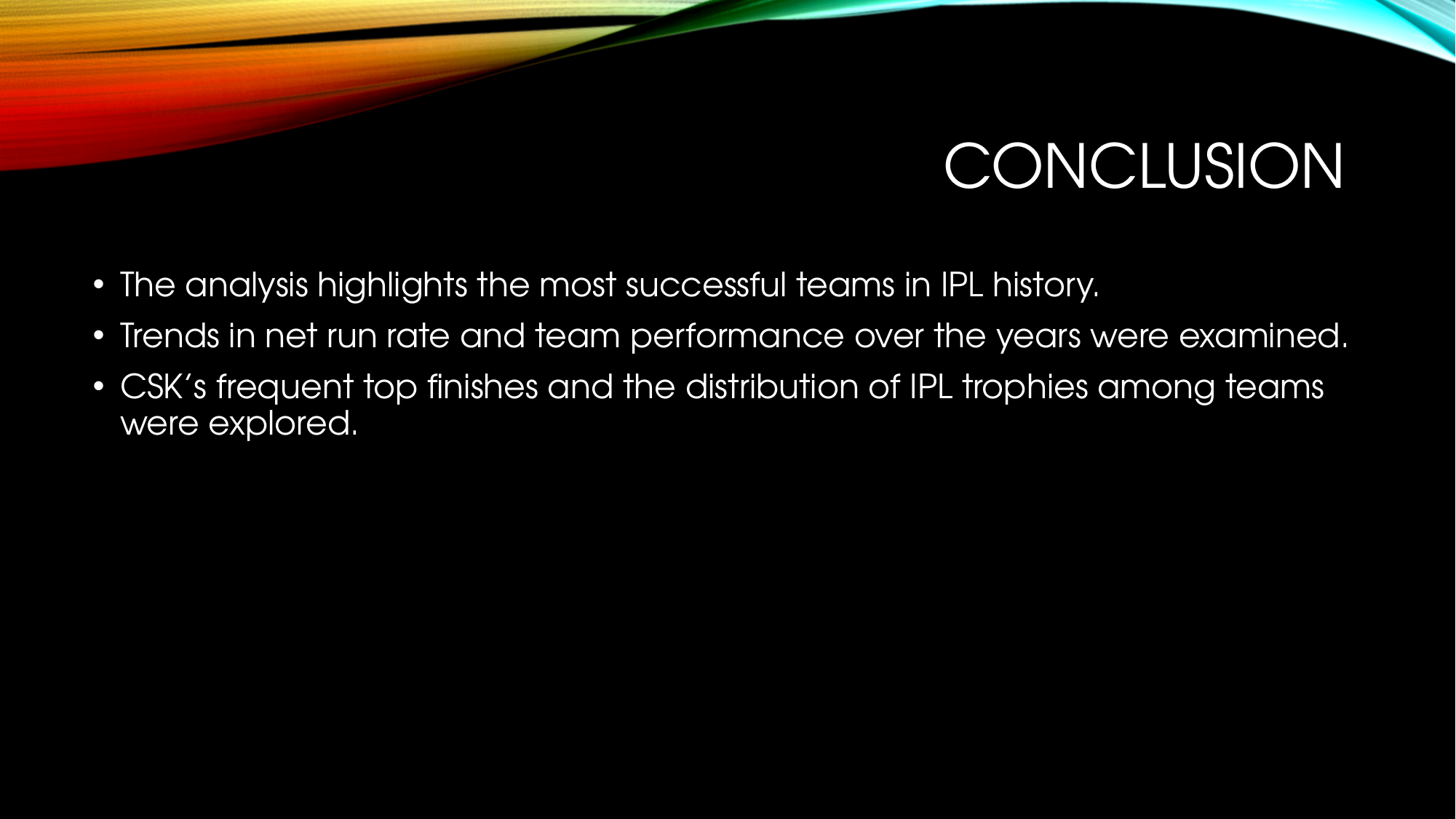

# Conclusion
The analysis highlights the most successful teams in IPL history.
Trends in net run rate and team performance over the years were examined.
CSK’s frequent top finishes and the distribution of IPL trophies among teams were explored.